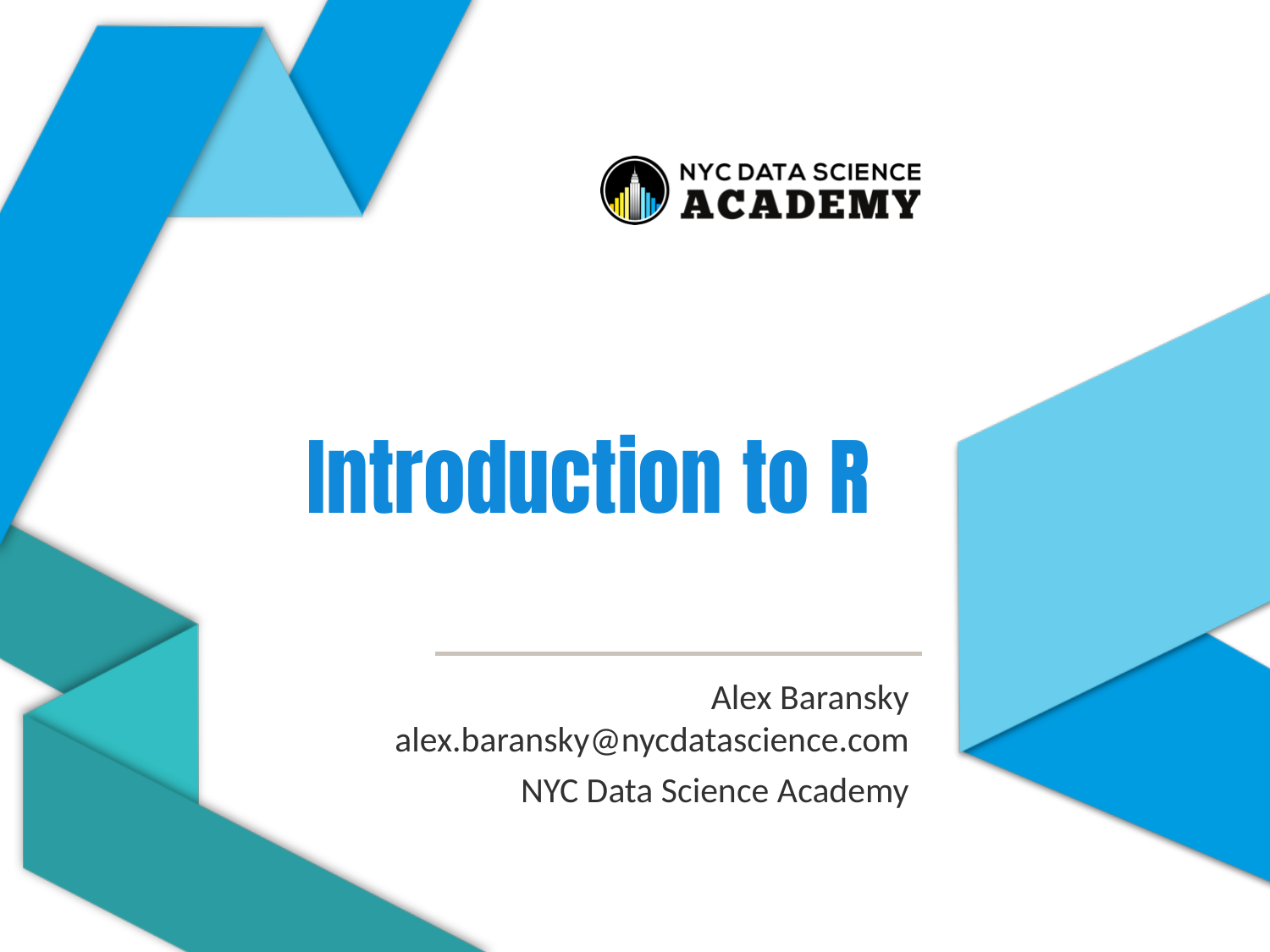

# Introduction to R

Alex Baransky
alex.baransky@nycdatascience.com
NYC Data Science Academy